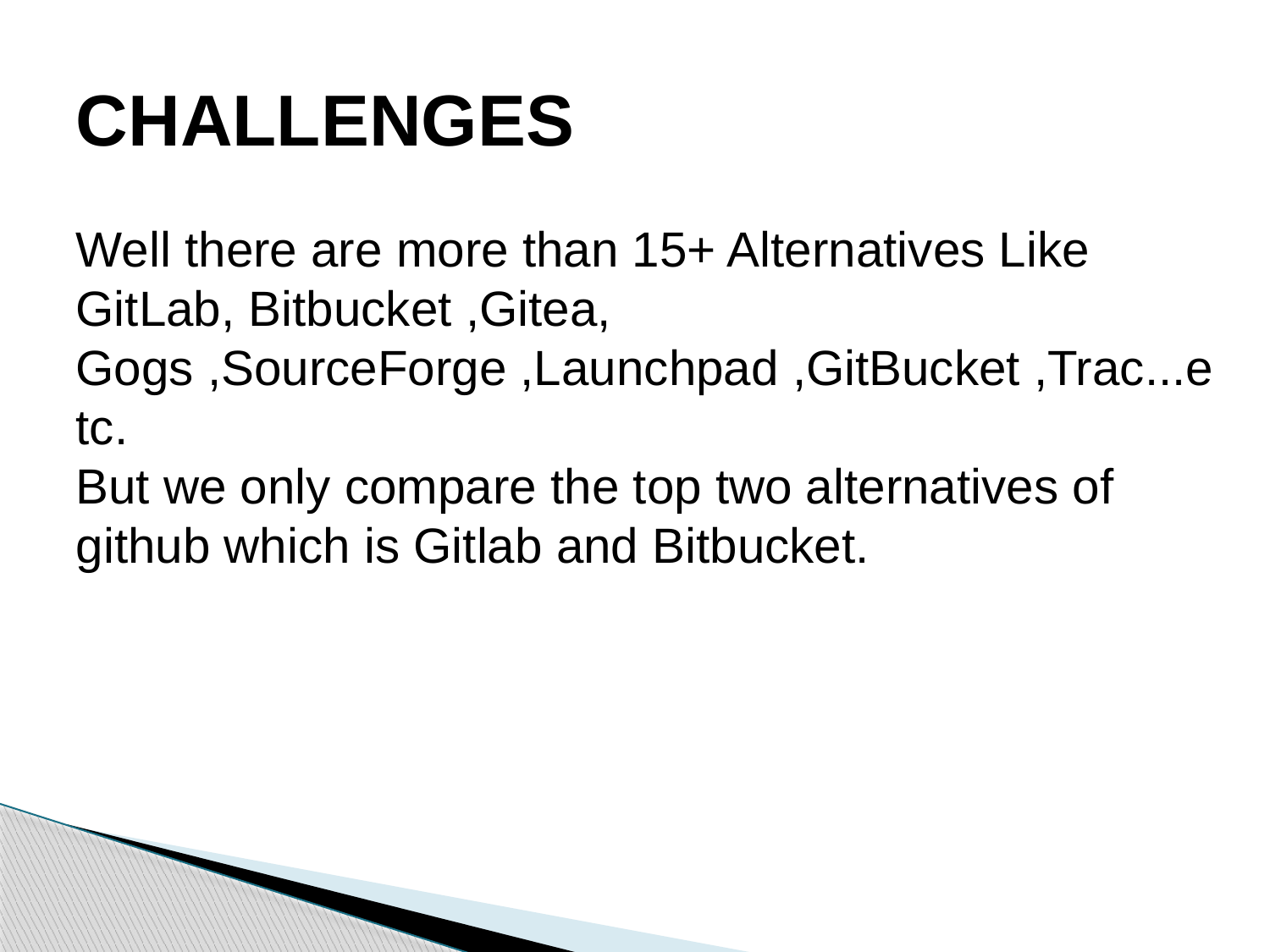

# CHALLENGES
Well there are more than 15+ Alternatives Like GitLab, Bitbucket ,Gitea, Gogs ,SourceForge ,Launchpad ,GitBucket ,Trac...etc.
But we only compare the top two alternatives of github which is Gitlab and Bitbucket.